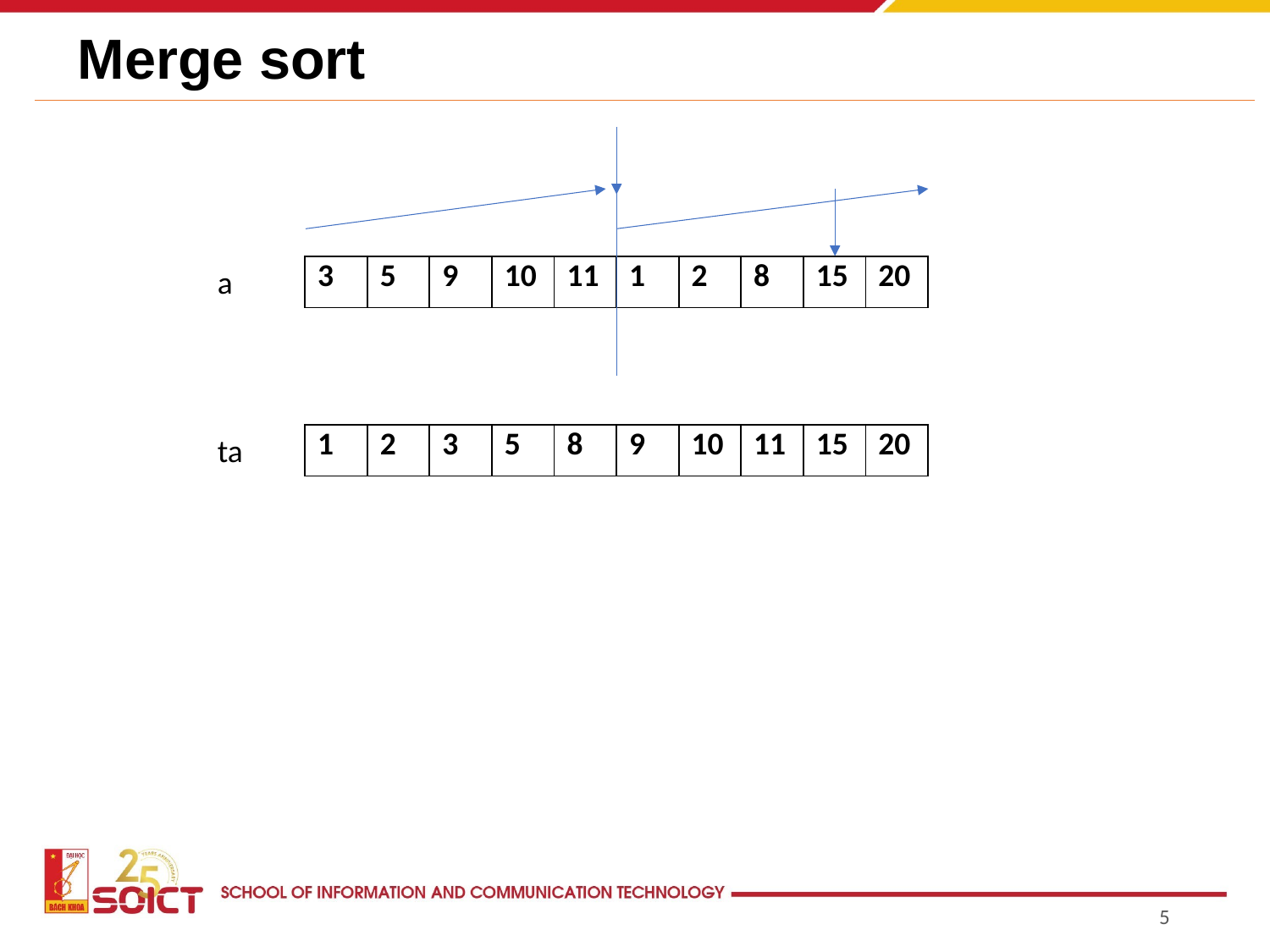

# Merge sort
a
| 3 | 5 | 9 | 10 | 11 | 1 | 2 | 8 | 15 | 20 |
| --- | --- | --- | --- | --- | --- | --- | --- | --- | --- |
ta
| 1 | 2 | 3 | 5 | 8 | 9 | 10 | 11 | 15 | 20 |
| --- | --- | --- | --- | --- | --- | --- | --- | --- | --- |
5